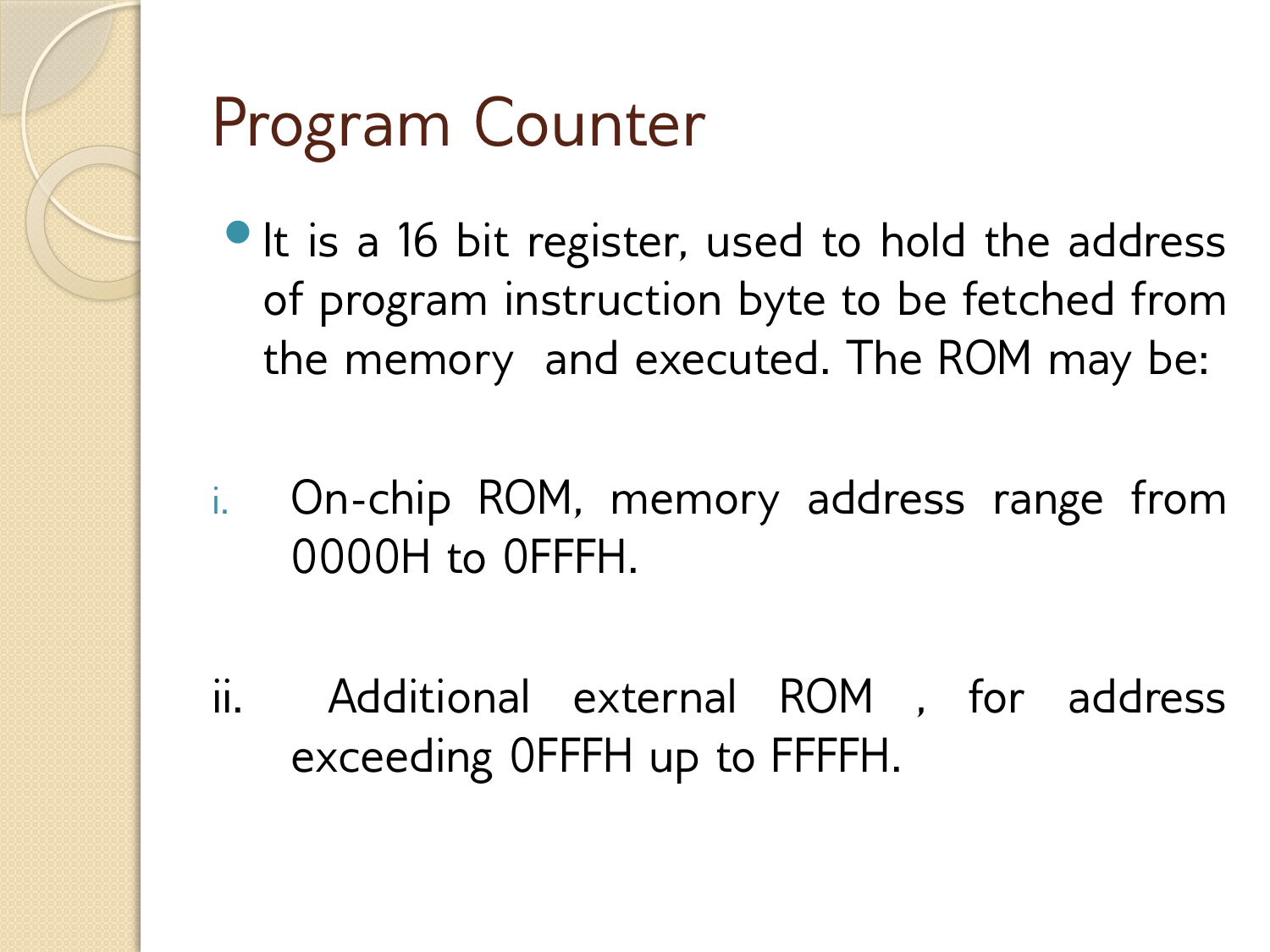

# Program Counter
It is a 16 bit register, used to hold the address of program instruction byte to be fetched from the memory  and executed. The ROM may be:

On-chip ROM, memory address range from 0000H to 0FFFH.

ii.  Additional external ROM , for address exceeding 0FFFH up to FFFFH.